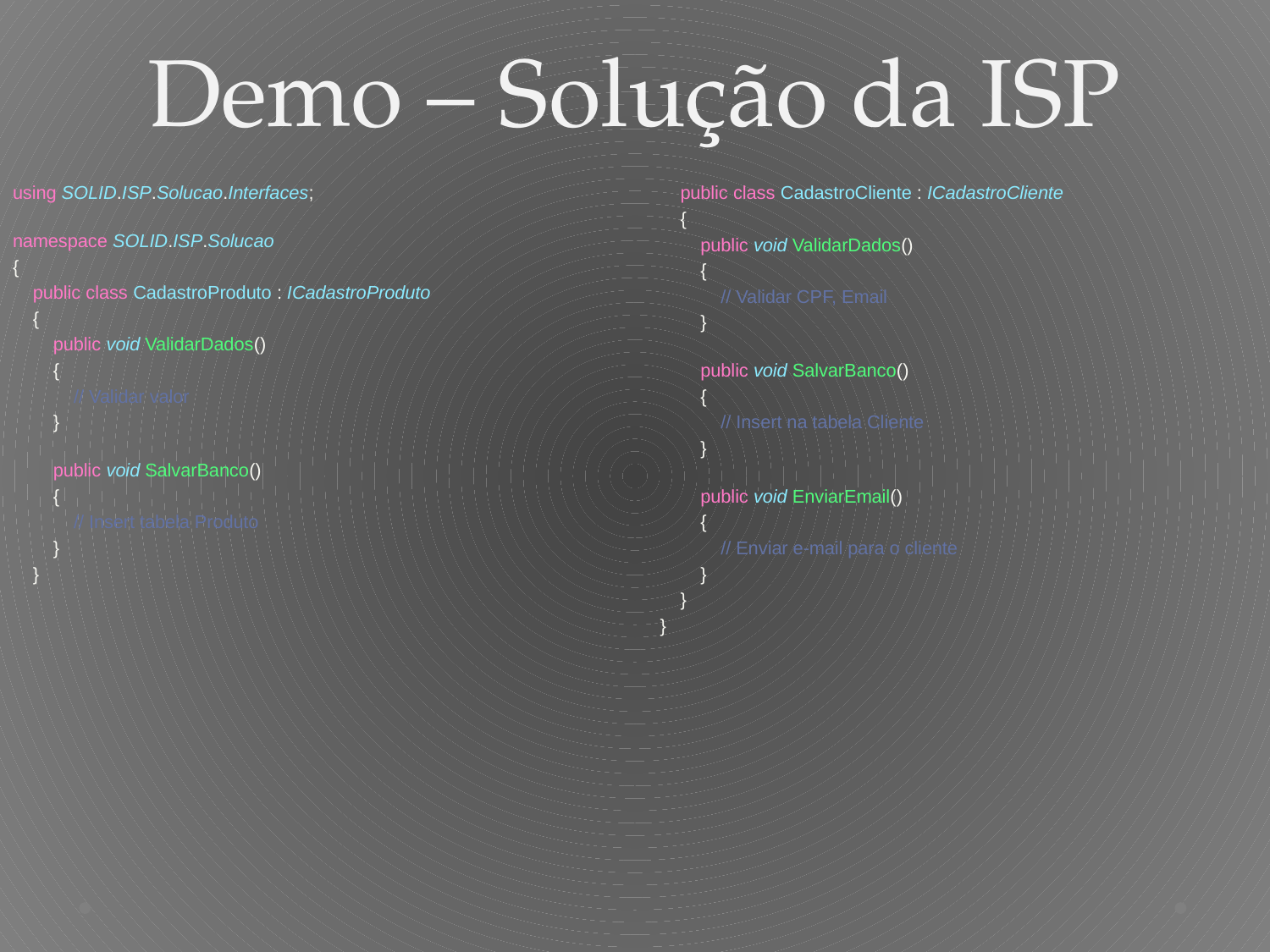

# Demo – Solução da ISP
using SOLID.ISP.Solucao.Interfaces;
namespace SOLID.ISP.Solucao
{
    public class CadastroProduto : ICadastroProduto
    {
        public void ValidarDados()
        {
            // Validar valor
        }
        public void SalvarBanco()
        {
            // Insert tabela Produto
        }
    }

    public class CadastroCliente : ICadastroCliente
    {
        public void ValidarDados()
        {
            // Validar CPF, Email
        }
        public void SalvarBanco()
        {
            // Insert na tabela Cliente
        }
        public void EnviarEmail()
        {
            // Enviar e-mail para o cliente
        }
    }
}